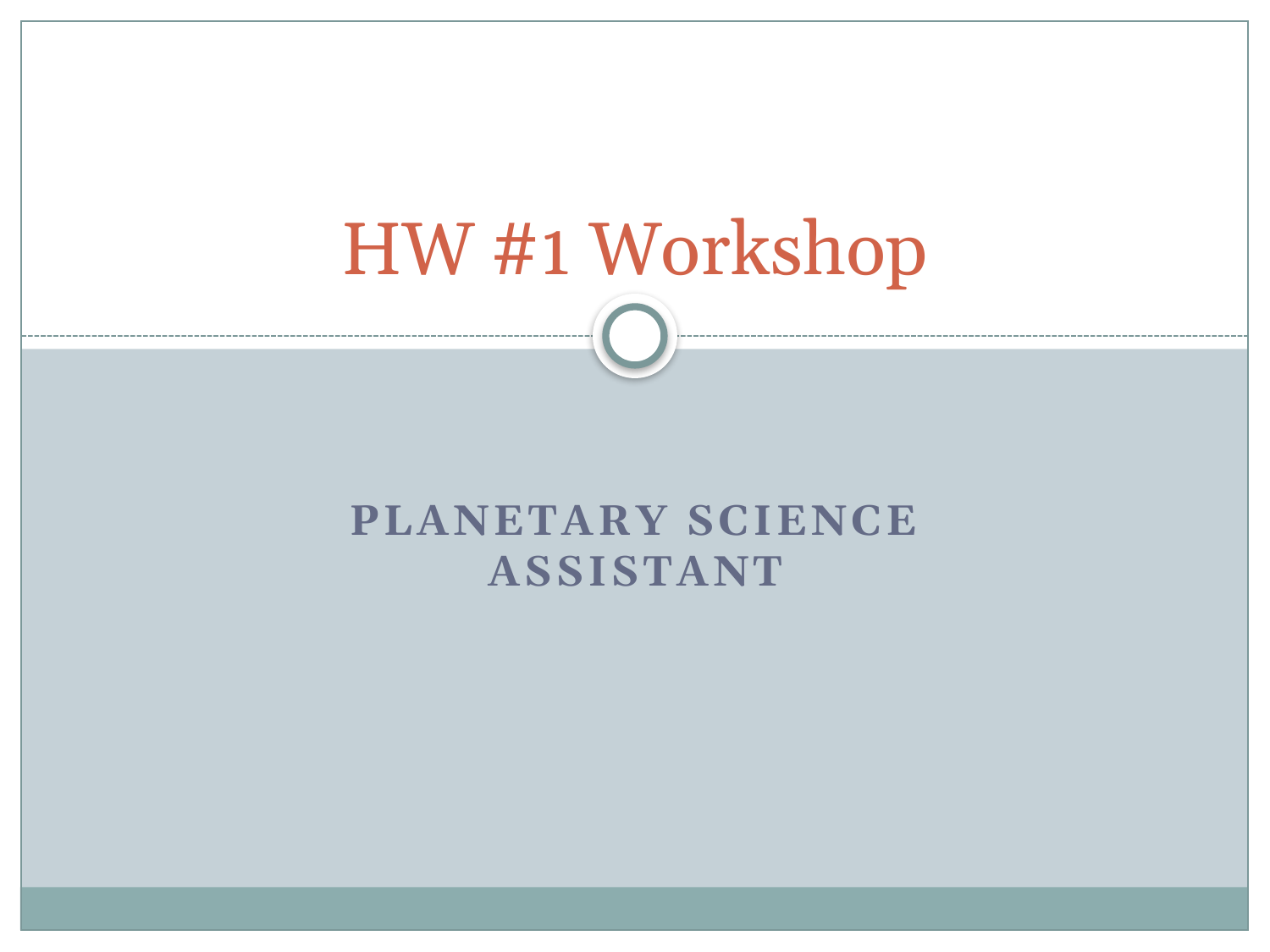

# HW #1 Workshop
Planetary Science Assistant